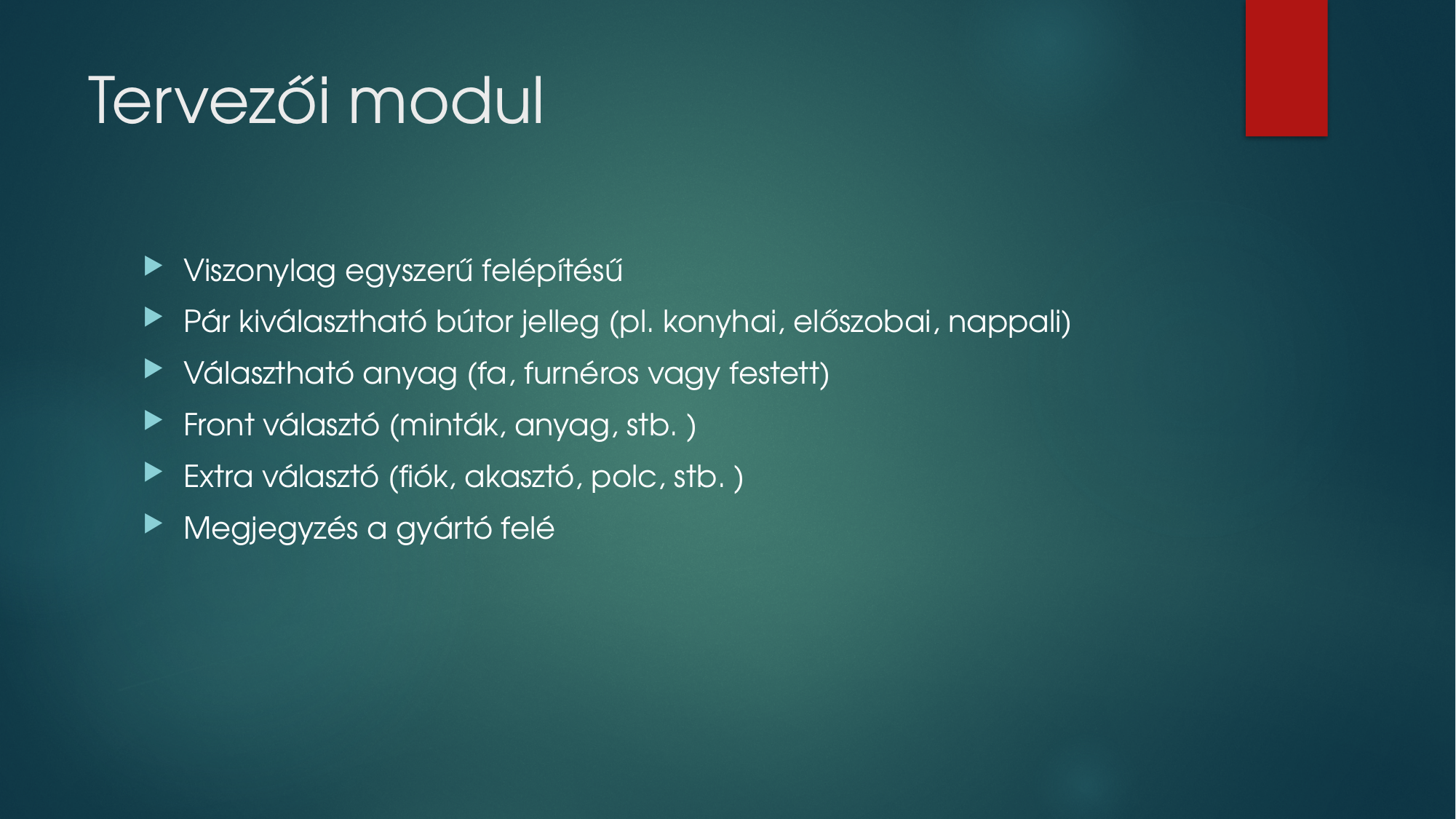

# Tervezői modul
Viszonylag egyszerű felépítésű
Pár kiválasztható bútor jelleg (pl. konyhai, előszobai, nappali)
Választható anyag (fa, furnéros vagy festett)
Front választó (minták, anyag, stb. )
Extra választó (fiók, akasztó, polc, stb. )
Megjegyzés a gyártó felé